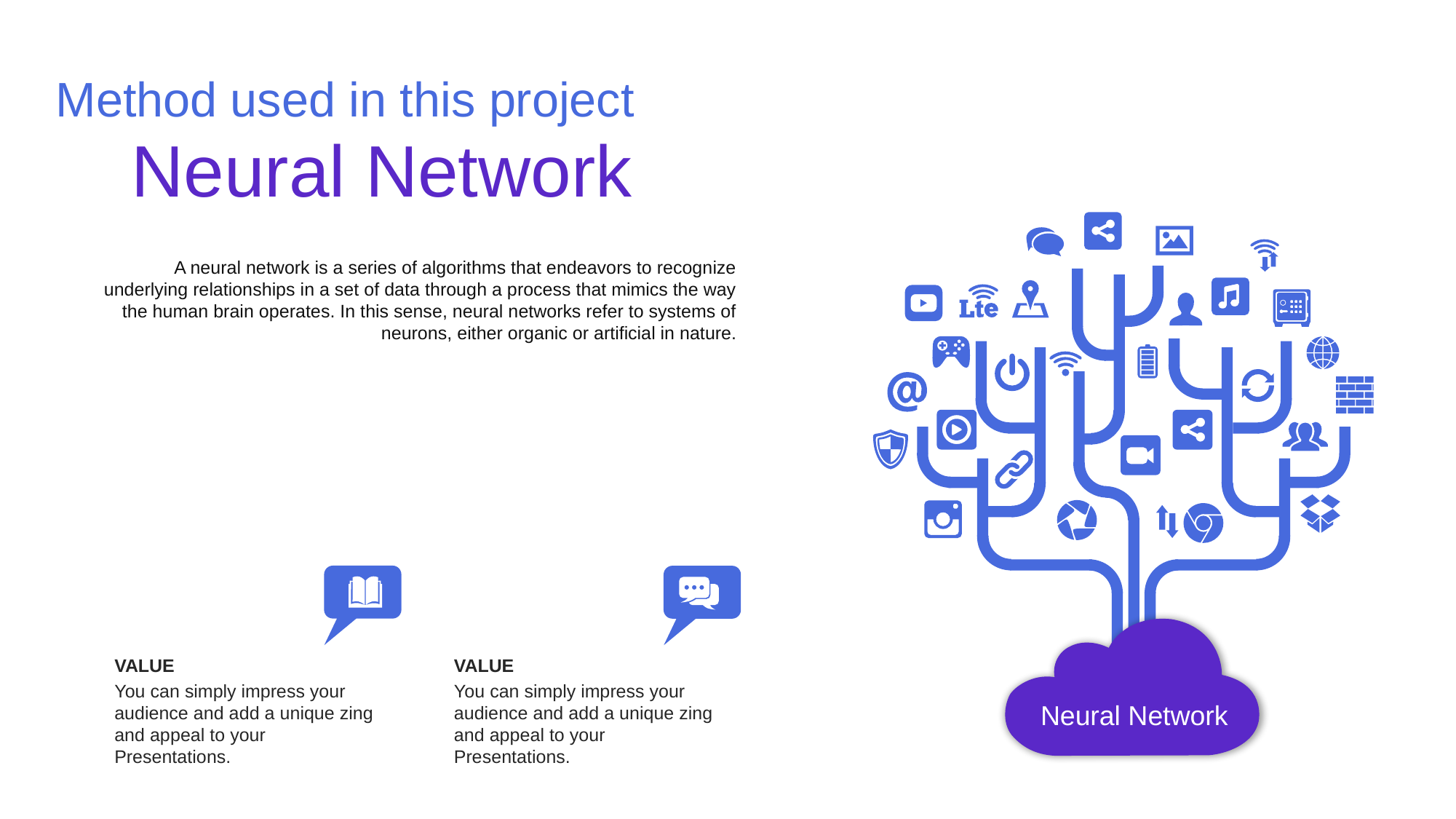

Method used in this project
Neural Network

A neural network is a series of algorithms that endeavors to recognize underlying relationships in a set of data through a process that mimics the way the human brain operates. In this sense, neural networks refer to systems of neurons, either organic or artificial in nature.

VALUE
You can simply impress your audience and add a unique zing and appeal to your Presentations.
VALUE
You can simply impress your audience and add a unique zing and appeal to your Presentations.
Neural Network